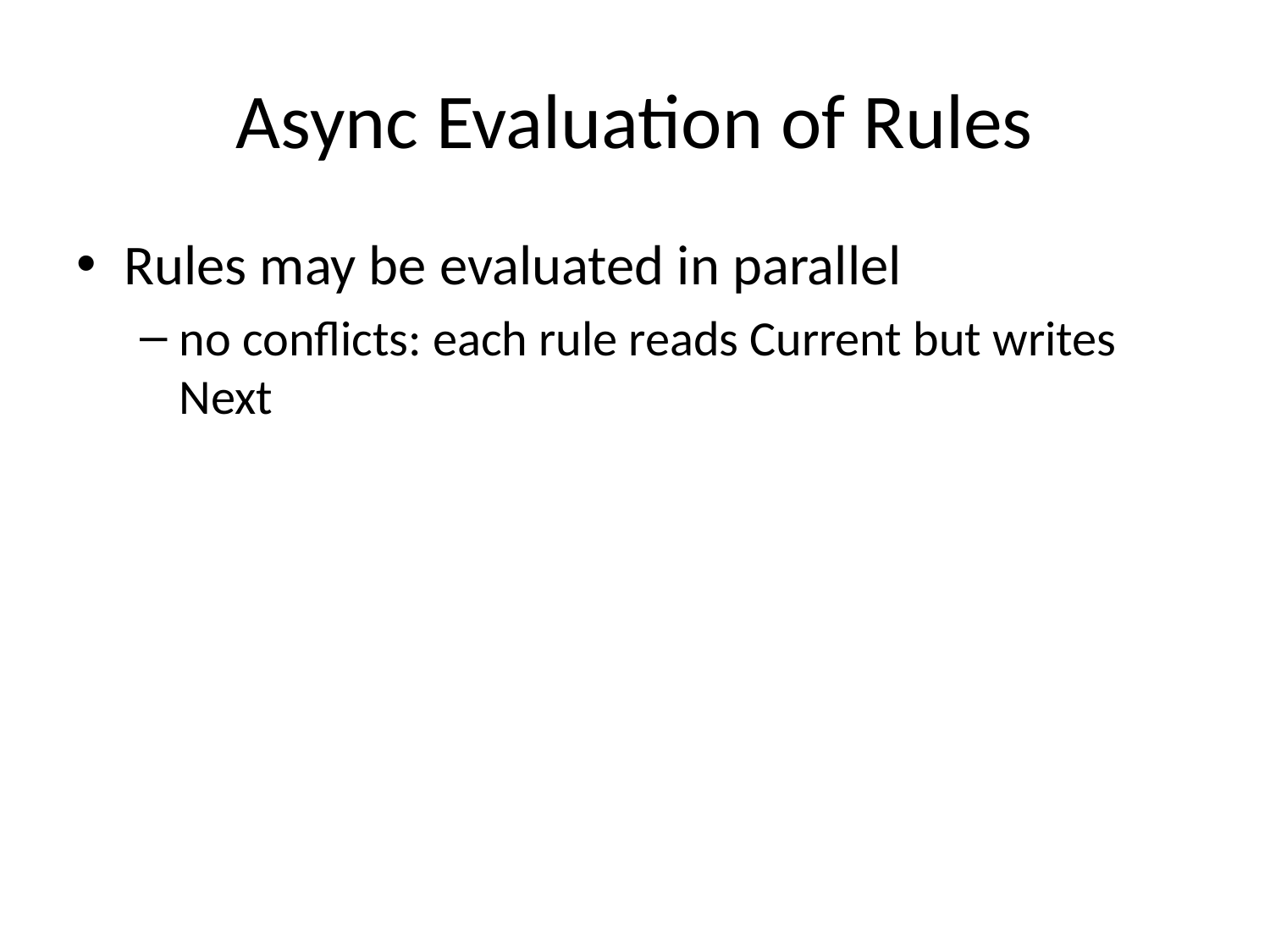

# Async Evaluation of Rules
Rules may be evaluated in parallel
no conflicts: each rule reads Current but writes Next